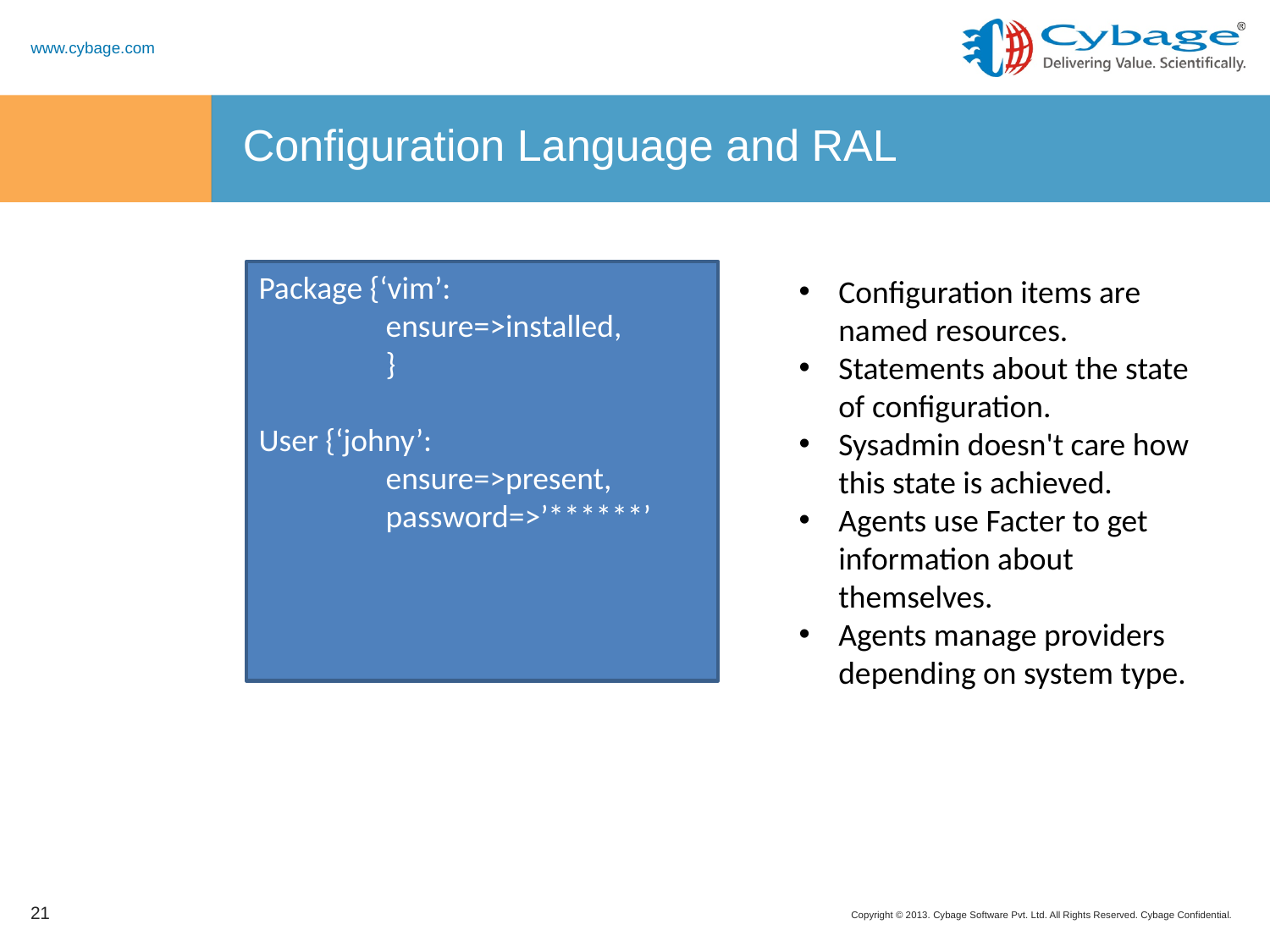

# Configuration Language and RAL
Package {‘vim’:
	ensure=>installed,
	}

User {‘johny’:
	ensure=>present,
	password=>’******’
Configuration items are named resources.
Statements about the state of configuration.
Sysadmin doesn't care how this state is achieved.
Agents use Facter to get information about  themselves.
Agents manage providers depending on system type.
21